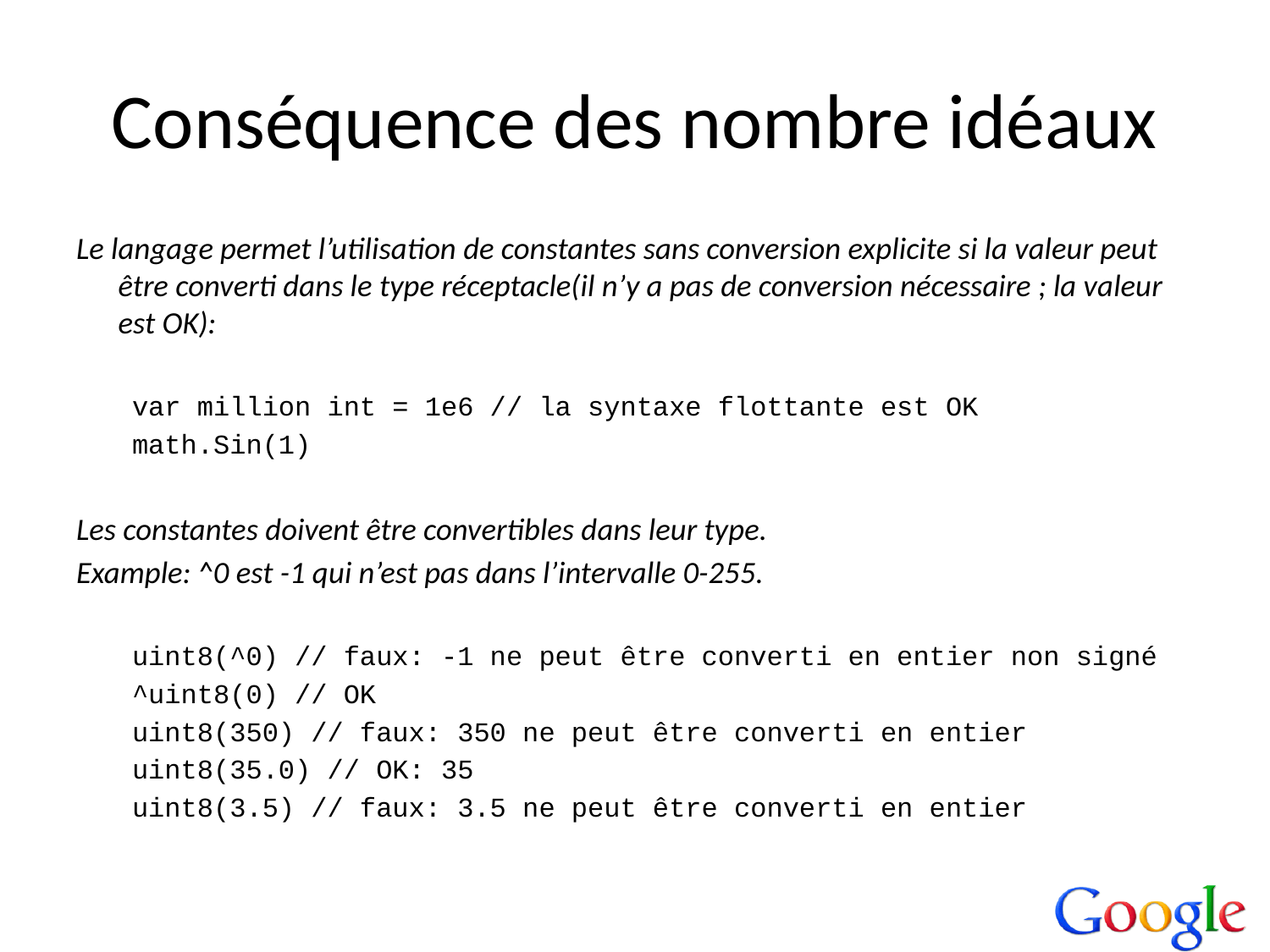

# Conséquence des nombre idéaux
Le langage permet l’utilisation de constantes sans conversion explicite si la valeur peut être converti dans le type réceptacle(il n’y a pas de conversion nécessaire ; la valeur est OK):

var million int = 1e6 // la syntaxe flottante est OK
math.Sin(1)

Les constantes doivent être convertibles dans leur type.
Example: ^0 est -1 qui n’est pas dans l’intervalle 0-255.

uint8(^0) // faux: -1 ne peut être converti en entier non signé
^uint8(0) // OK
uint8(350) // faux: 350 ne peut être converti en entier
uint8(35.0) // OK: 35
uint8(3.5) // faux: 3.5 ne peut être converti en entier